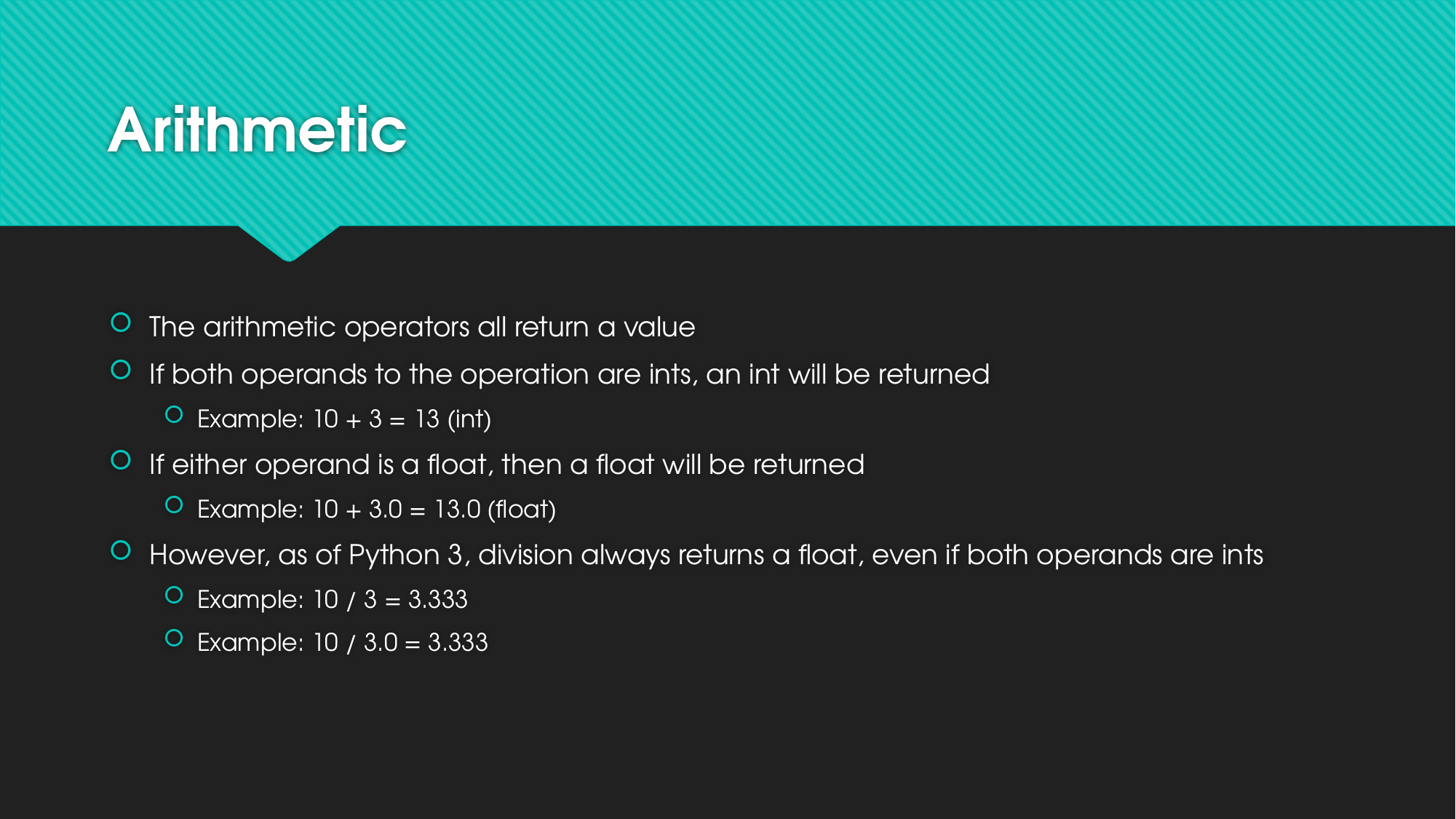

# Arithmetic
The arithmetic operators all return a value
If both operands to the operation are ints, an int will be returned
Example: 10 + 3 = 13 (int)
If either operand is a float, then a float will be returned
Example: 10 + 3.0 = 13.0 (float)
However, as of Python 3, division always returns a float, even if both operands are ints
Example: 10 / 3 = 3.333
Example: 10 / 3.0 = 3.333